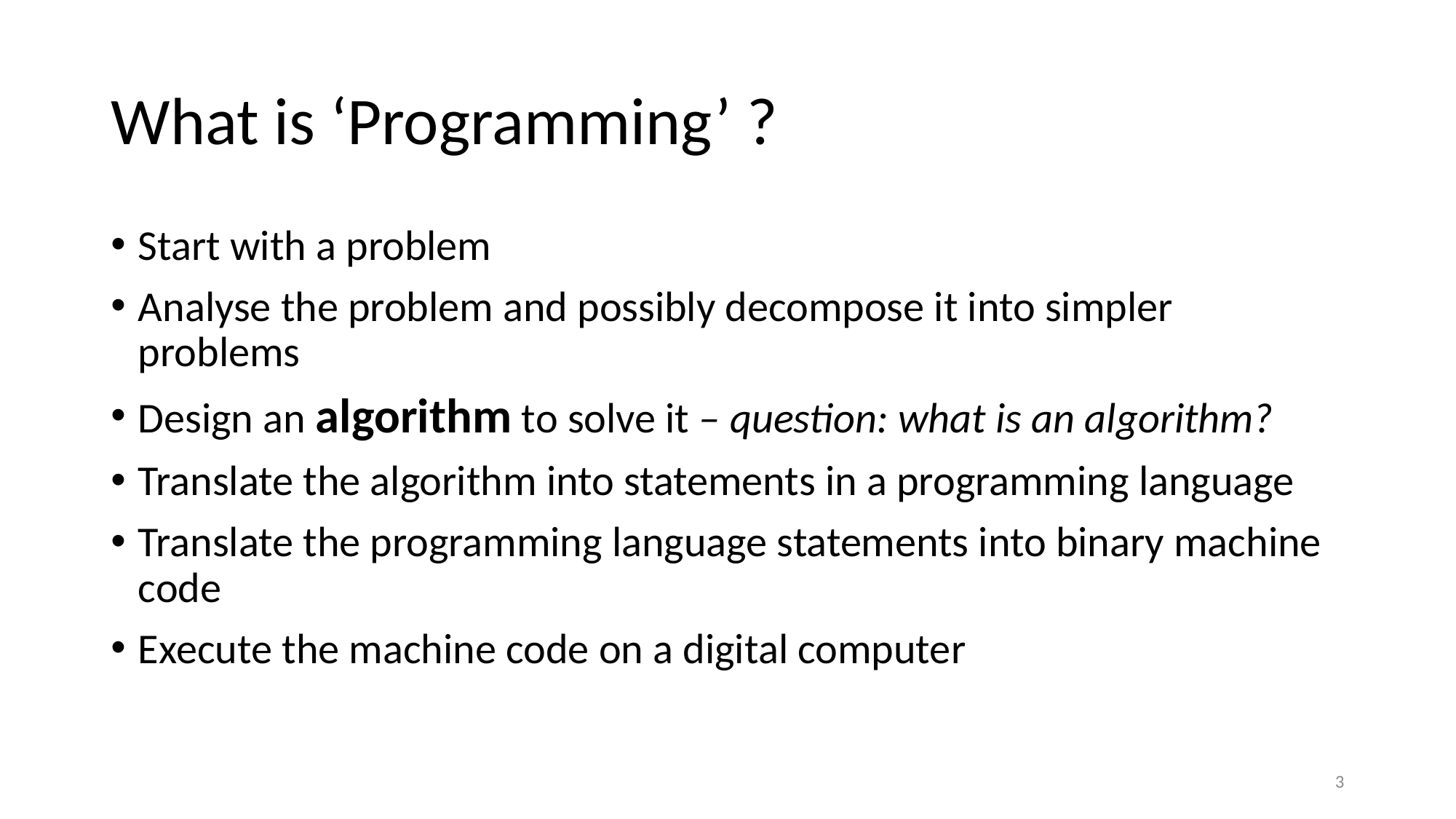

# What is ‘Programming’ ?
Start with a problem
Analyse the problem and possibly decompose it into simpler problems
Design an algorithm to solve it – question: what is an algorithm?
Translate the algorithm into statements in a programming language
Translate the programming language statements into binary machine code
Execute the machine code on a digital computer
3